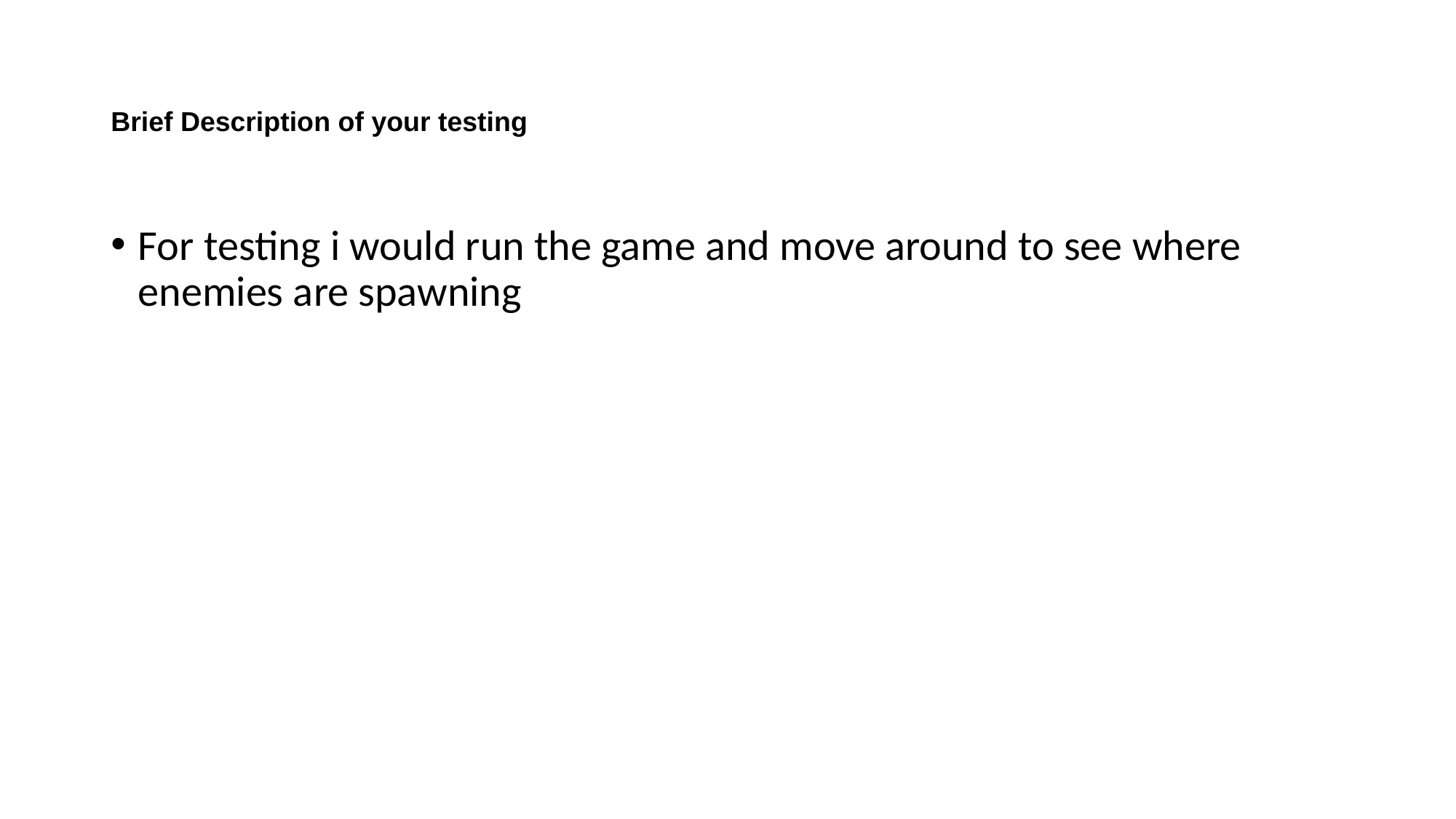

# Brief Description of your testing
For testing i would run the game and move around to see where enemies are spawning